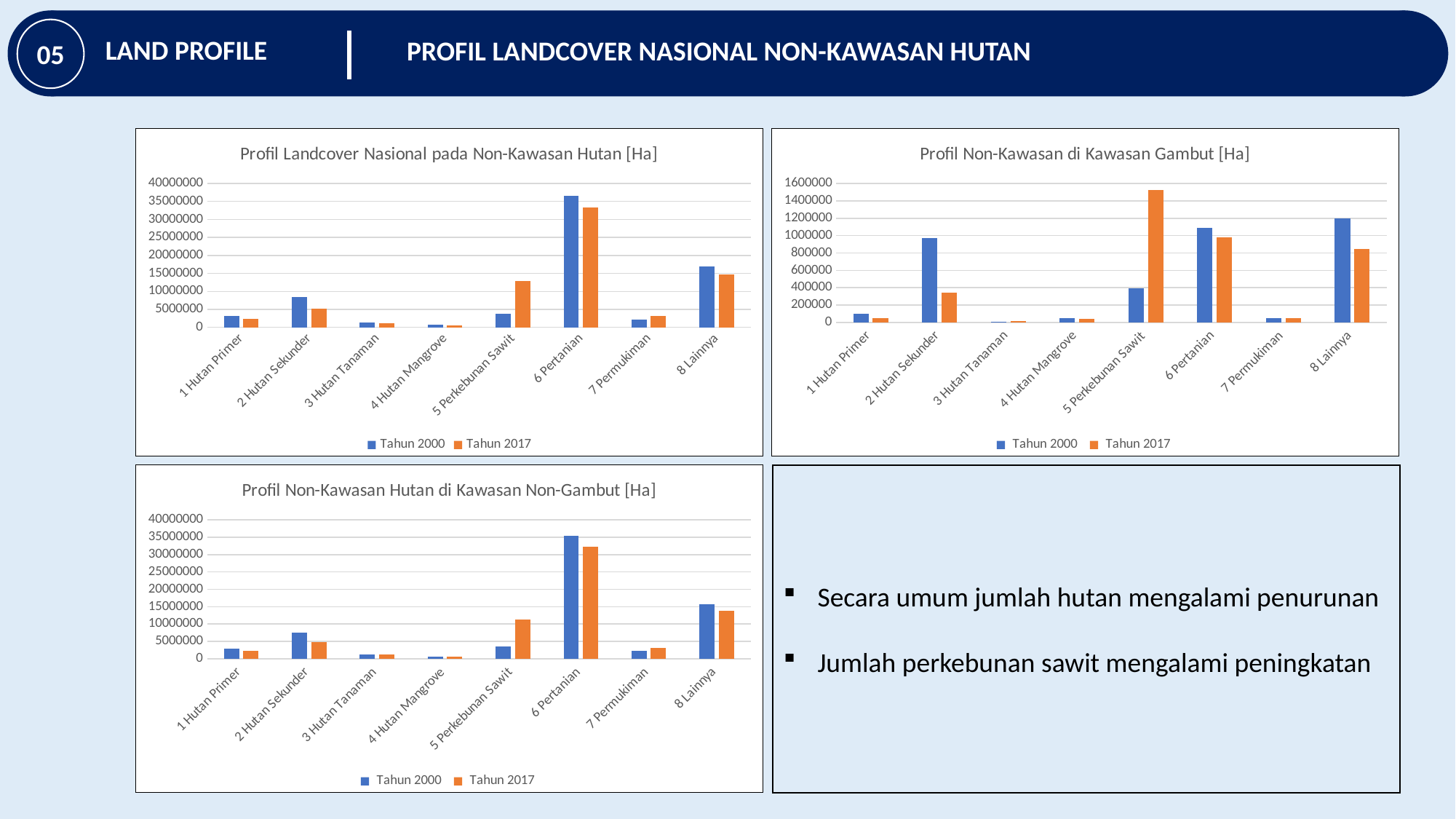

LAND PROFILE
PROFIL LANDCOVER NASIONAL NON-KAWASAN HUTAN
05

### Chart: Profil Landcover Nasional pada Non-Kawasan Hutan [Ha]

| Category | Tahun 2000 | Tahun 2017 |
|---|---|---|
| 1 Hutan Primer | 3061400.3831729125 | 2300218.6459346823 |
| 2 Hutan Sekunder | 8448095.090249902 | 5081518.594576516 |
| 3 Hutan Tanaman | 1295601.1450273327 | 1170124.763981892 |
| 4 Hutan Mangrove | 745019.1001652344 | 575150.8143641087 |
| 5 Perkebunan Sawit | 3845054.9454202303 | 12847122.989950787 |
| 6 Pertanian | 36524518.66459158 | 33285299.90784017 |
| 7 Permukiman | 2241949.869591413 | 3136713.8330495865 |
| 8 Lainnya | 16992565.46733659 | 14758055.11585745 |

### Chart: Profil Non-Kawasan di Kawasan Gambut [Ha]

| Category |  Tahun 2000  |  Tahun 2017  |
|---|---|---|
|  1 Hutan Primer  | 101222.04003178731 | 52687.50072033428 |
|  2 Hutan Sekunder  | 967739.5694119257 | 345737.1136821648 |
|  3 Hutan Tanaman  | 2991.125408 | 12638.828907054036 |
|  4 Hutan Mangrove  | 48565.64384072671 | 41023.6128511734 |
|  5 Perkebunan Sawit  | 389365.3755147417 | 1520896.0100336582 |
|  6 Pertanian  | 1090740.439982147 | 977208.7275079231 |
|  7 Permukiman  | 48082.47953114812 | 53016.23500185145 |
|  8 Lainnya  | 1196508.7405924948 | 842007.3856088121 |

### Chart: Profil Non-Kawasan Hutan di Kawasan Non-Gambut [Ha]

| Category |  Tahun 2000  |  Tahun 2017  |
|---|---|---|
|  1 Hutan Primer  | 2960178.343141125 | 2247531.145214348 |
|  2 Hutan Sekunder  | 7480355.520837977 | 4735781.480894351 |
|  3 Hutan Tanaman  | 1292610.0196193326 | 1157485.9350748379 |
|  4 Hutan Mangrove  | 696453.4563245077 | 534127.2015129353 |
|  5 Perkebunan Sawit  | 3455689.5699054888 | 11326226.97991713 |
|  6 Pertanian  | 35433778.224609435 | 32308091.180332247 |
|  7 Permukiman  | 2193867.390060265 | 3083697.598047735 |
|  8 Lainnya  | 15796056.726744097 | 13916047.730248637 |
Secara umum jumlah hutan mengalami penurunan

Jumlah perkebunan sawit mengalami peningkatan